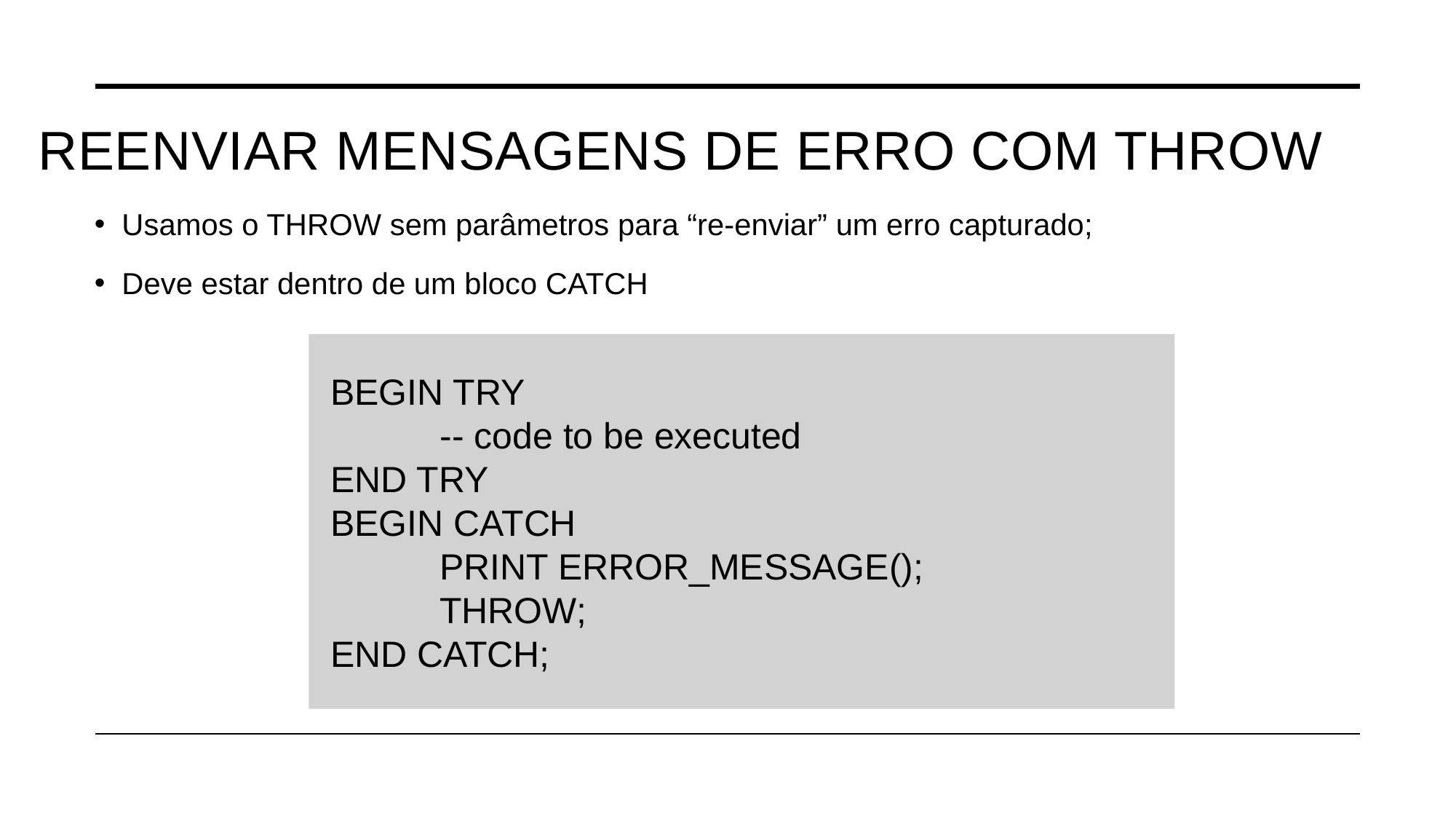

# REENVIAR MENSAGENS DE ERRO COM THROW
Usamos o THROW sem parâmetros para “re-enviar” um erro capturado;
Deve estar dentro de um bloco CATCH

BEGIN TRY
	-- code to be executed
END TRY
BEGIN CATCH
	PRINT ERROR_MESSAGE();
	THROW;
END CATCH;